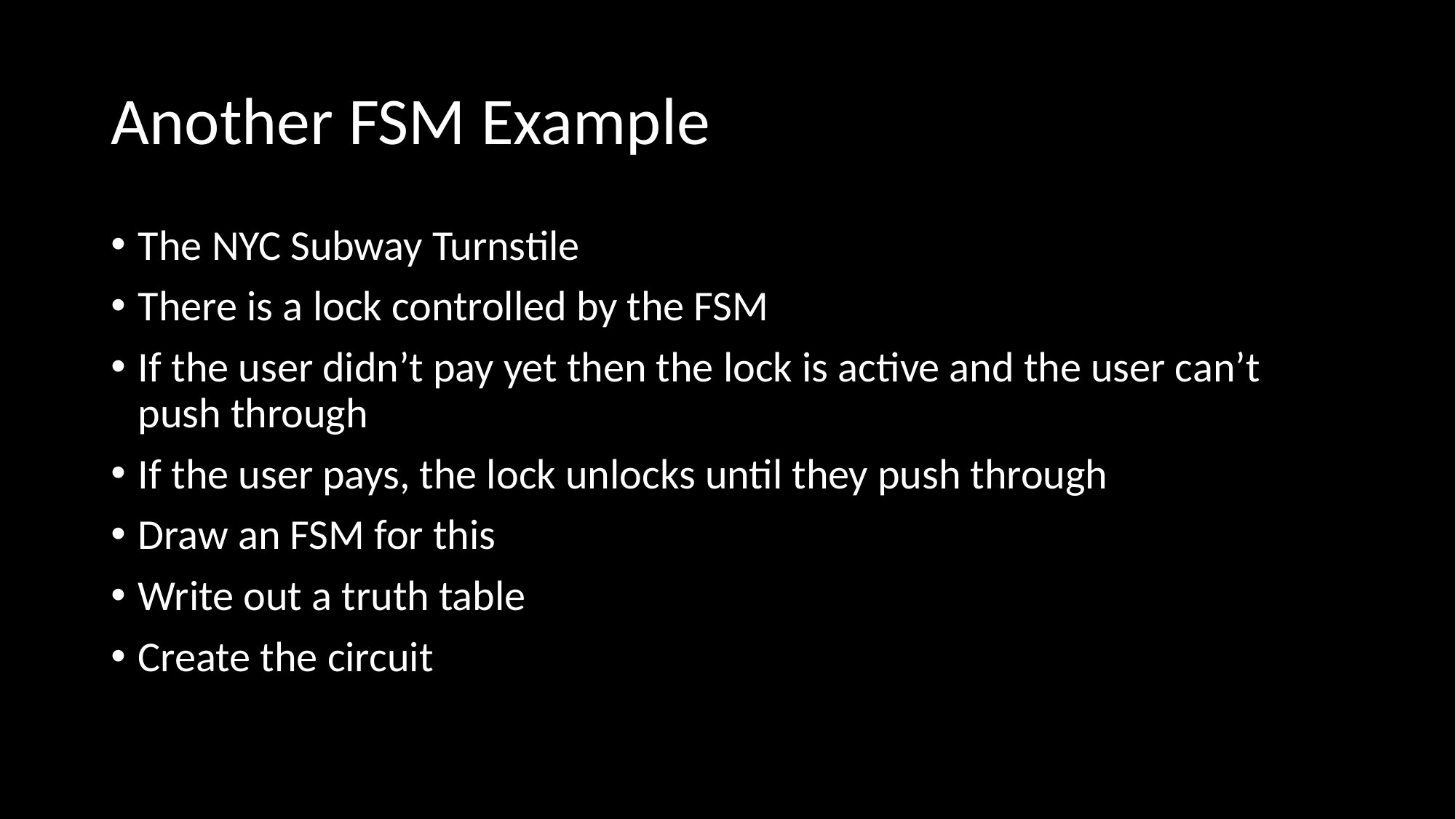

# Another FSM Example
The NYC Subway Turnstile
There is a lock controlled by the FSM
If the user didn’t pay yet then the lock is active and the user can’t push through
If the user pays, the lock unlocks until they push through
Draw an FSM for this
Write out a truth table
Create the circuit